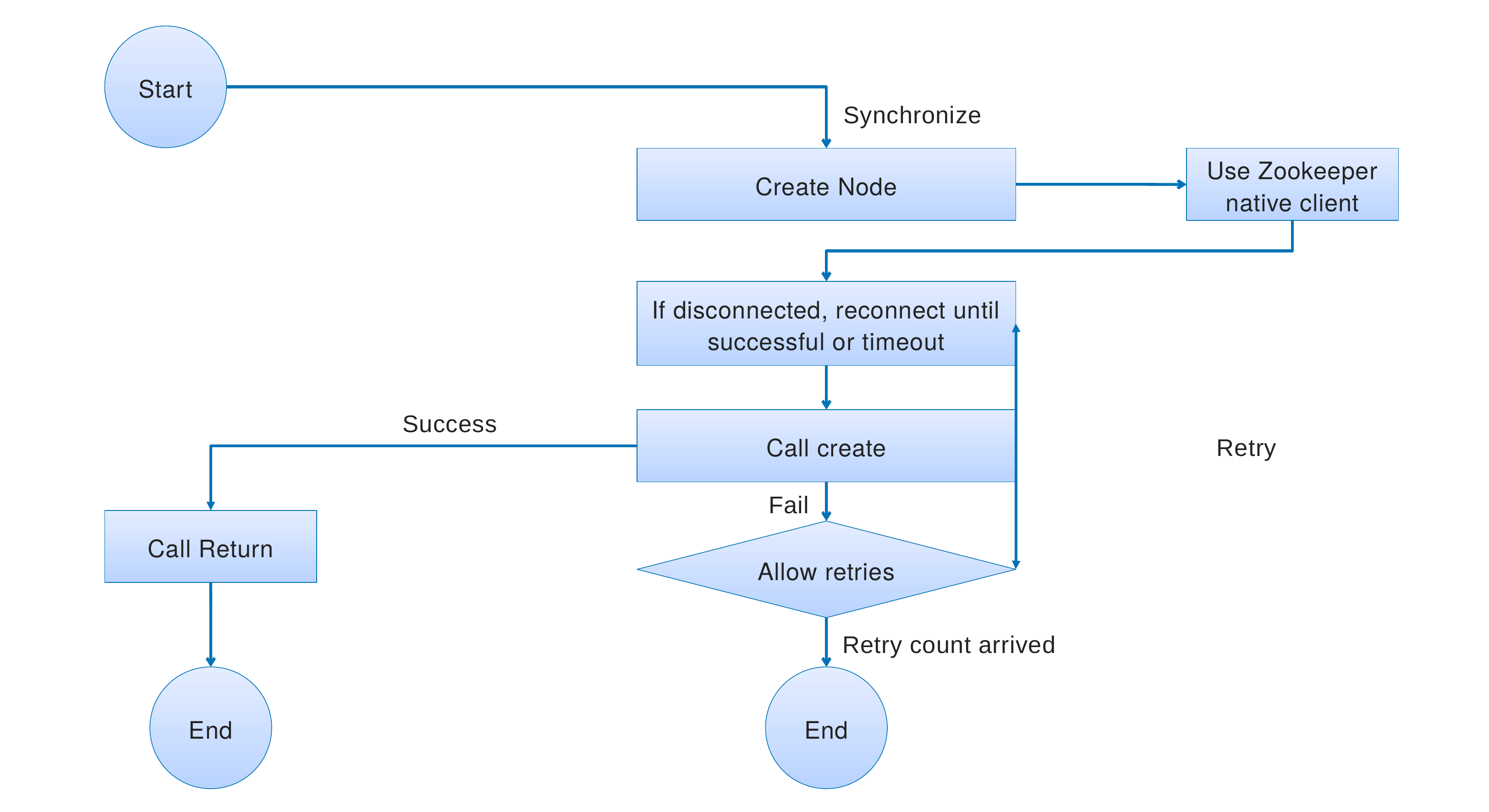

Start
Synchronize
Create Node
Use Zookeeper native client
If disconnected, reconnect until successful or timeout
Success
Call create
Retry
Fail
Call Return
Allow retries
Retry count arrived
End
End